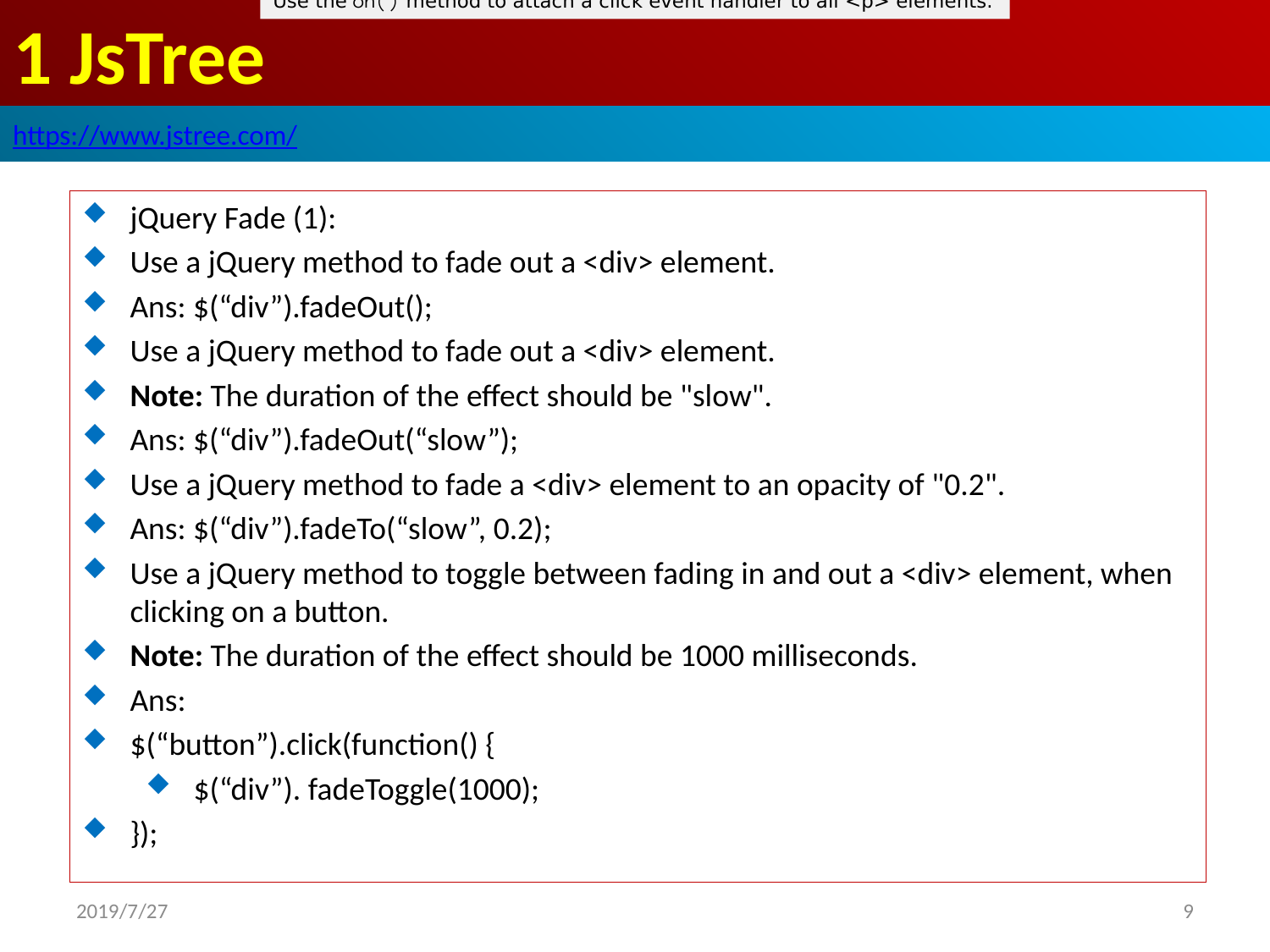

Use the on() method to attach a click event handler to all <p> elements.
# 1 JsTree
https://www.jstree.com/
jQuery Fade (1):
Use a jQuery method to fade out a <div> element.
Ans: $(“div”).fadeOut();
Use a jQuery method to fade out a <div> element.
Note: The duration of the effect should be "slow".
Ans: $(“div”).fadeOut(“slow”);
Use a jQuery method to fade a <div> element to an opacity of "0.2".
Ans: $(“div”).fadeTo(“slow”, 0.2);
Use a jQuery method to toggle between fading in and out a <div> element, when clicking on a button.
Note: The duration of the effect should be 1000 milliseconds.
Ans:
$(“button”).click(function() {
$(“div”). fadeToggle(1000);
});

2019/7/27
9